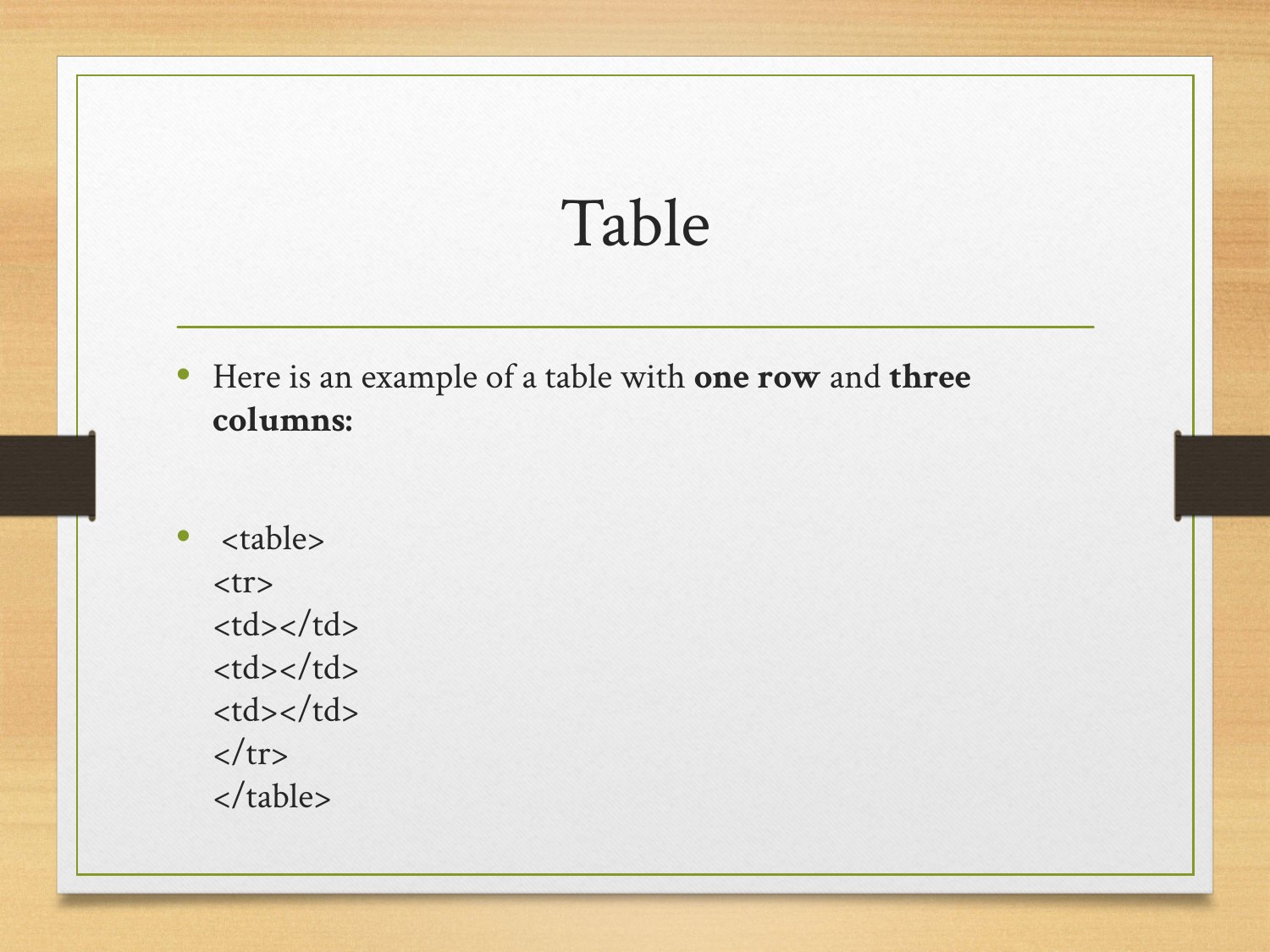

# Table
Here is an example of a table with one row and three columns:

 <table>
<tr>
<td></td>
<td></td>
<td></td>
</tr>
</table>